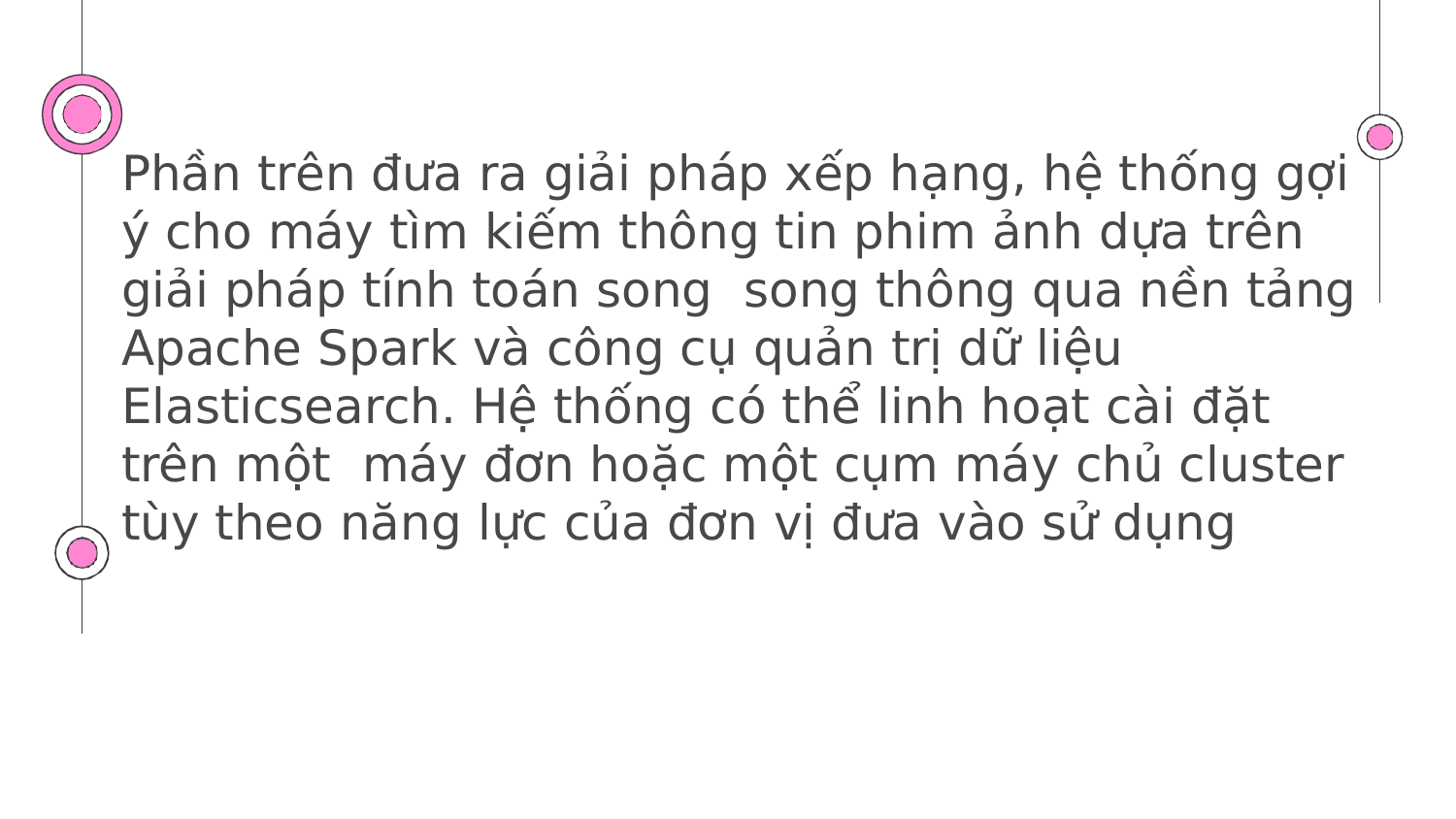

# Phần trên đưa ra giải pháp xếp hạng, hệ thống gợi ý cho máy tìm kiếm thông tin phim ảnh dựa trên giải pháp tính toán song  song thông qua nền tảng Apache Spark và công cụ quản trị dữ liệu Elasticsearch. Hệ thống có thể linh hoạt cài đặt trên một  máy đơn hoặc một cụm máy chủ cluster tùy theo năng lực của đơn vị đưa vào sử dụng